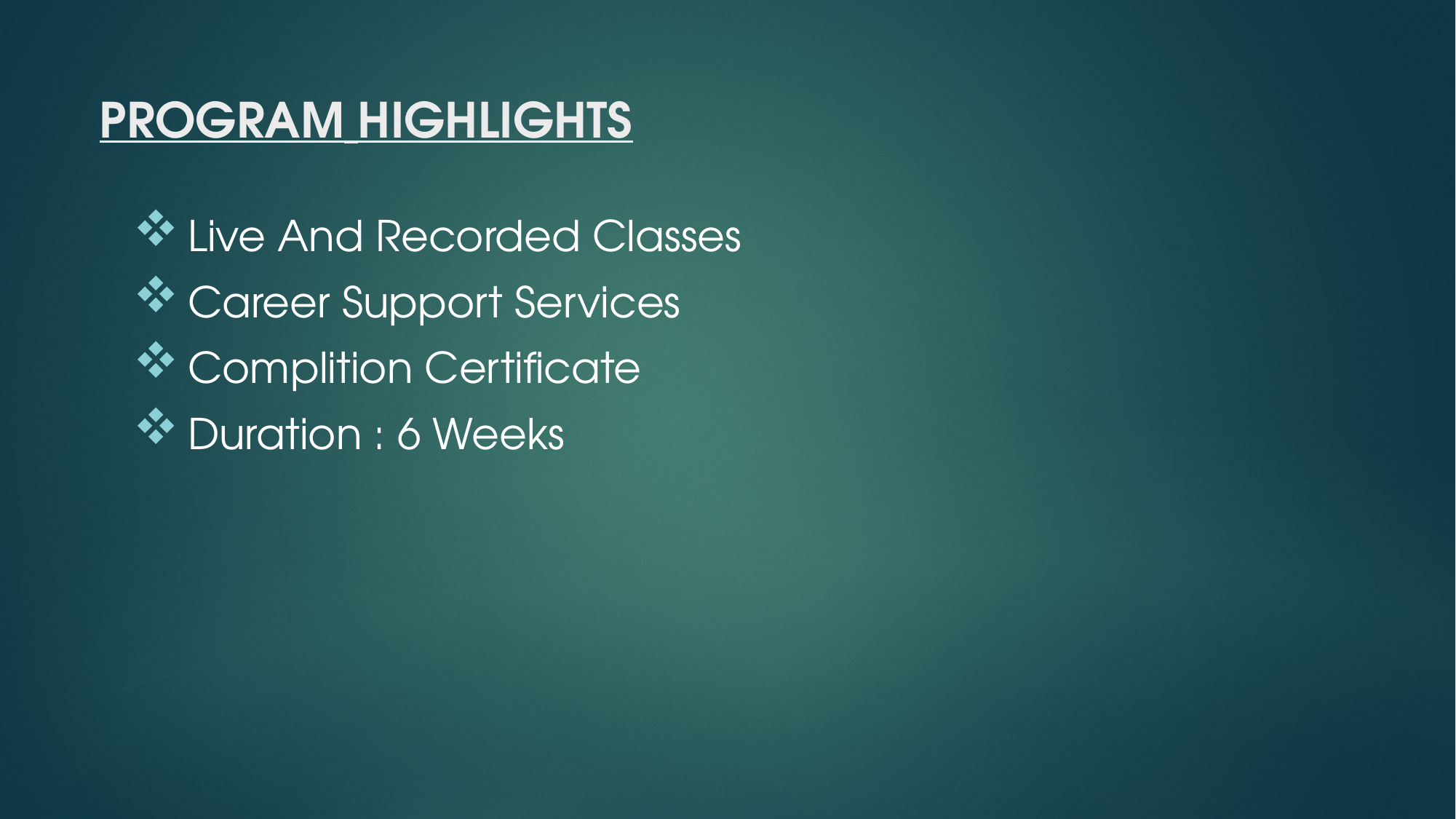

# PROGRAM HIGHLIGHTS
Live And Recorded Classes
Career Support Services
Complition Certificate
Duration : 6 Weeks